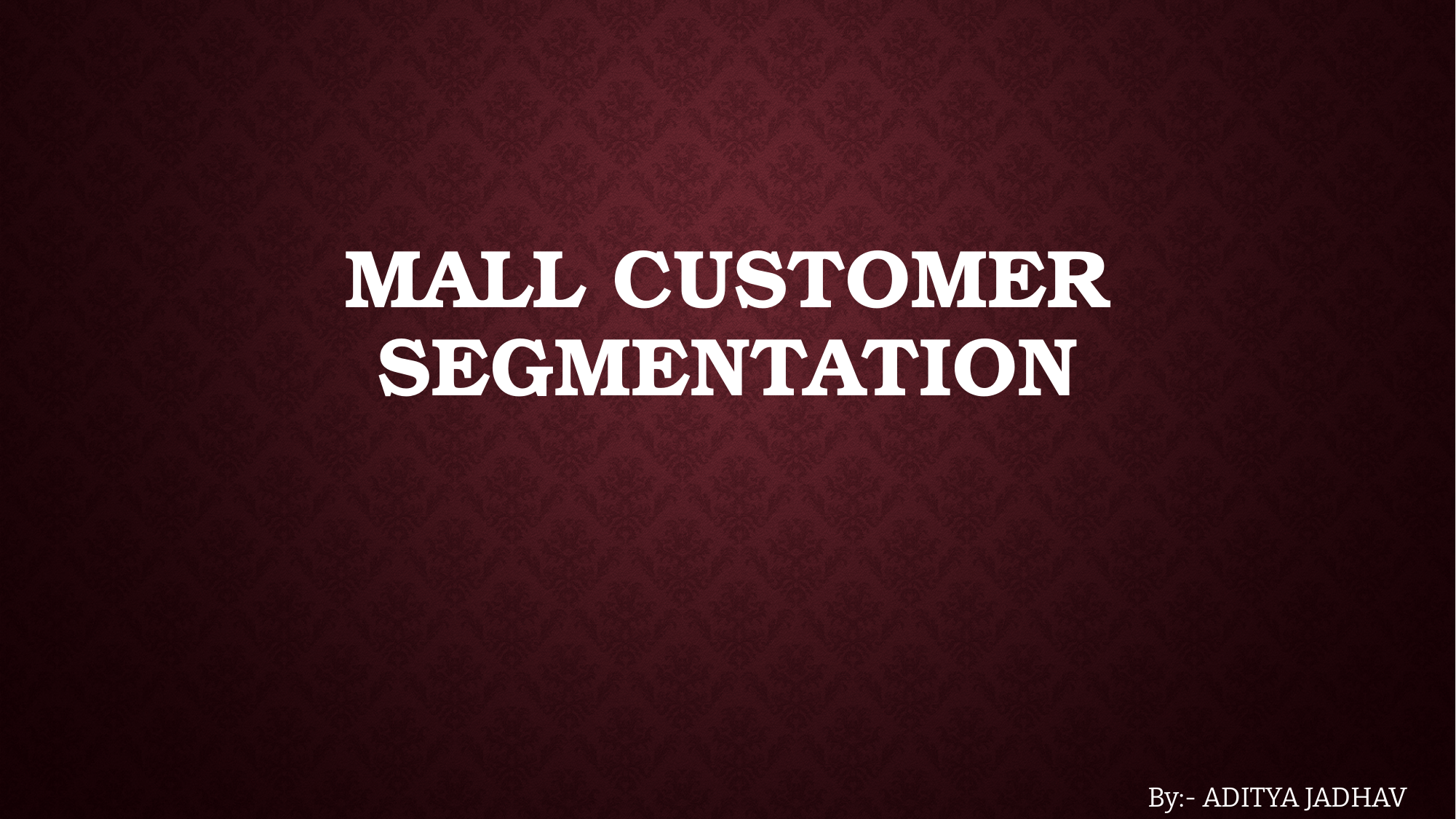

# Mall Customer Segmentation
By:- ADITYA JADHAV